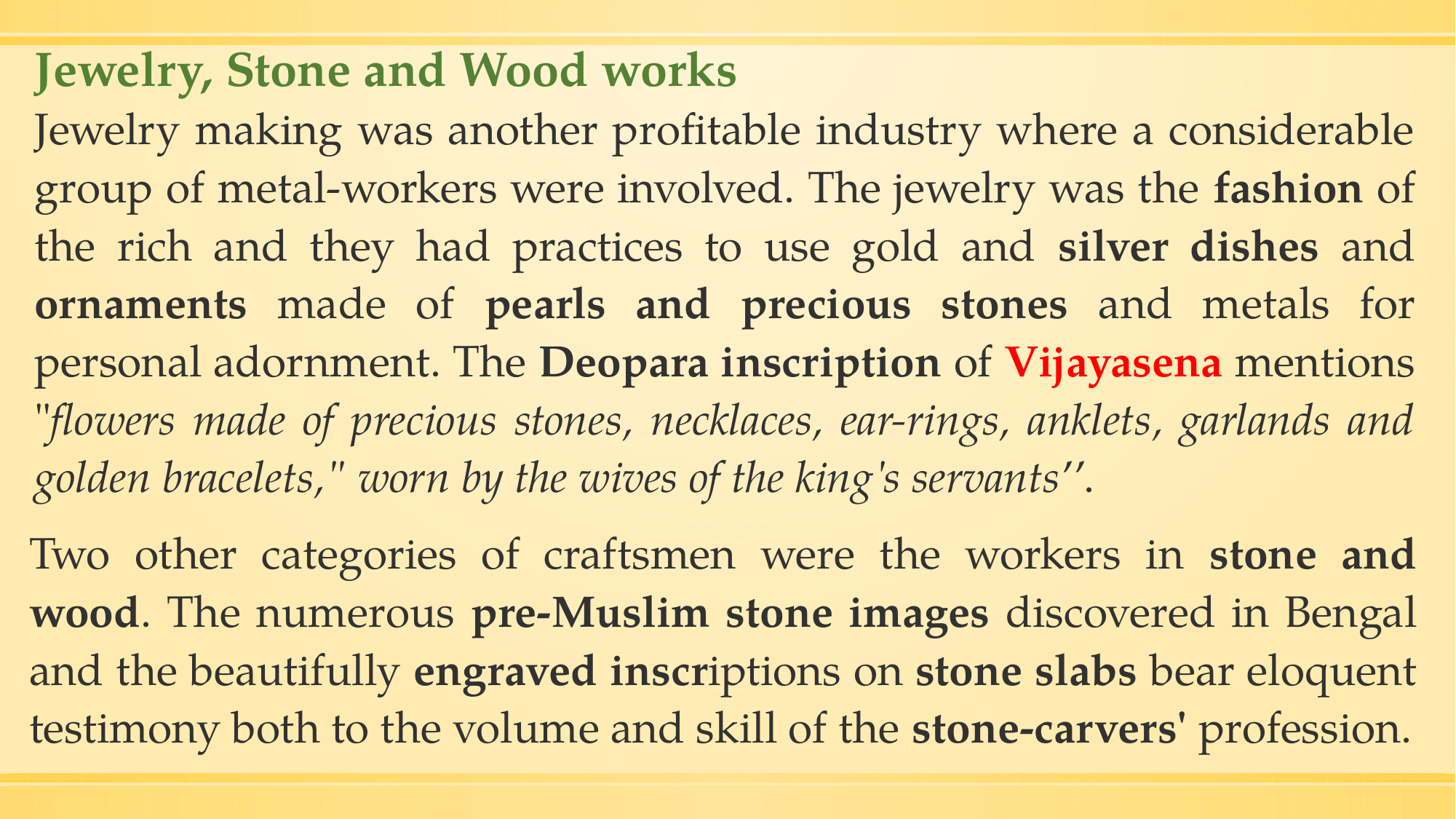

Jewelry, Stone and Wood works
Jewelry making was another profitable industry where a considerable group of metal-workers were involved. The jewelry was the fashion of the rich and they had practices to use gold and silver dishes and ornaments made of pearls and precious stones and metals for personal adornment. The Deopara inscription of Vijayasena mentions "flowers made of precious stones, necklaces, ear-rings, anklets, garlands and golden bracelets," worn by the wives of the king's servants’’.
Two other categories of craftsmen were the workers in stone and wood. The numerous pre-Muslim stone images discovered in Bengal and the beautifully engraved inscriptions on stone slabs bear eloquent testimony both to the volume and skill of the stone-carvers' profession.